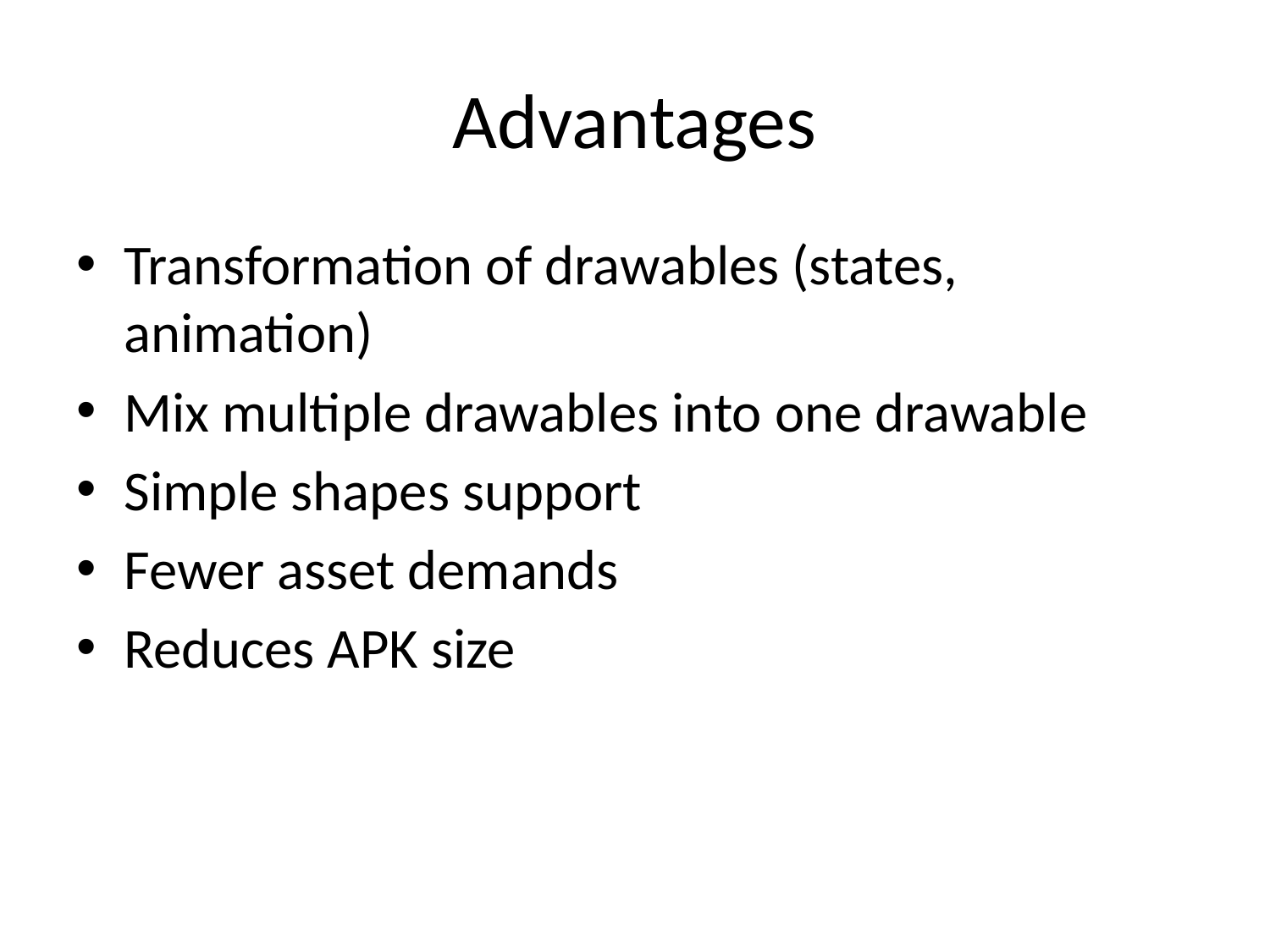

# Advantages
Transformation of drawables (states, animation)
Mix multiple drawables into one drawable
Simple shapes support
Fewer asset demands
Reduces APK size